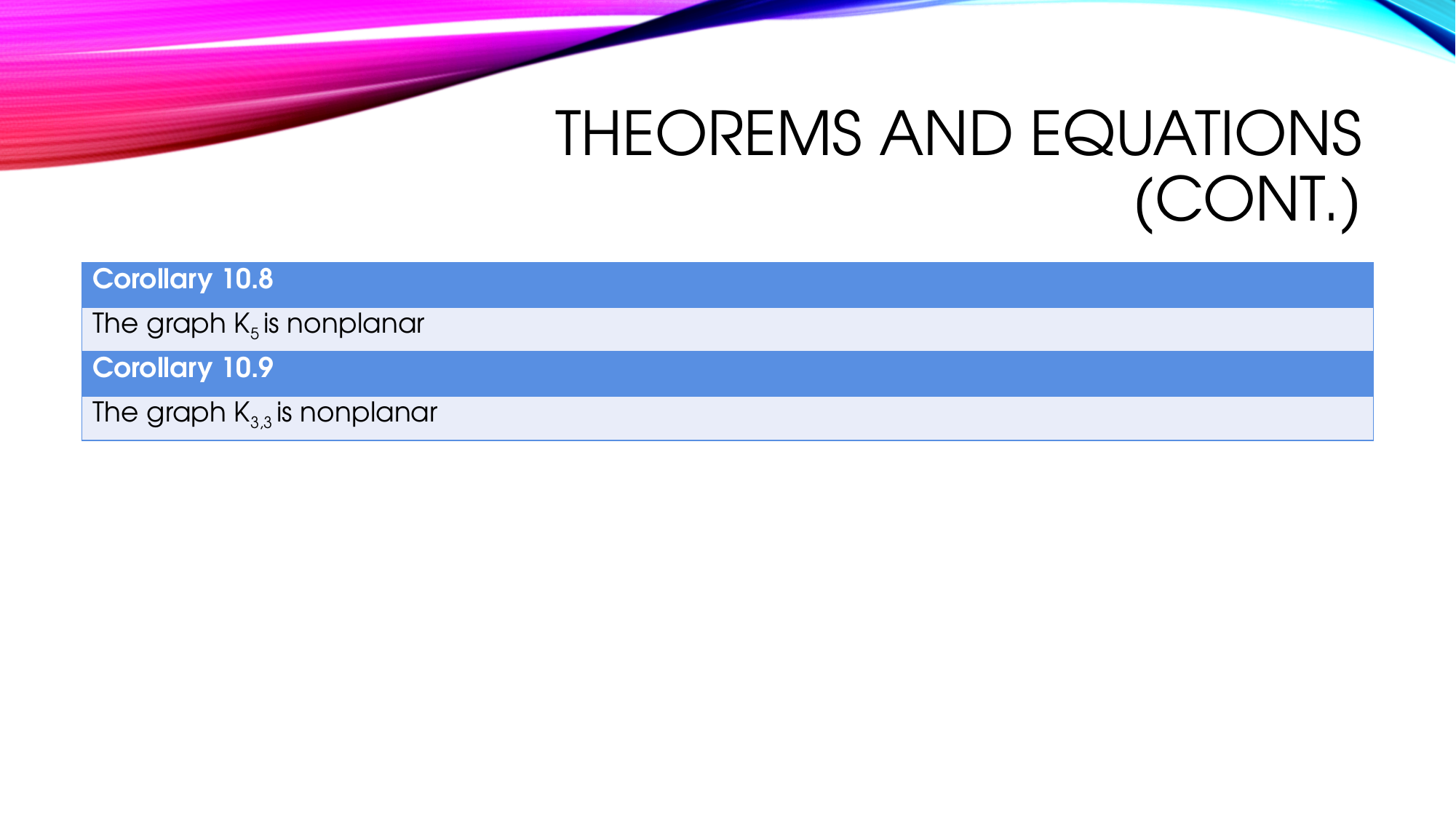

# Theorems and Equations (CONT.)
| Corollary 10.8 |
| --- |
| The graph K5 is nonplanar |
| Corollary 10.9 |
| --- |
| The graph K3,3 is nonplanar |